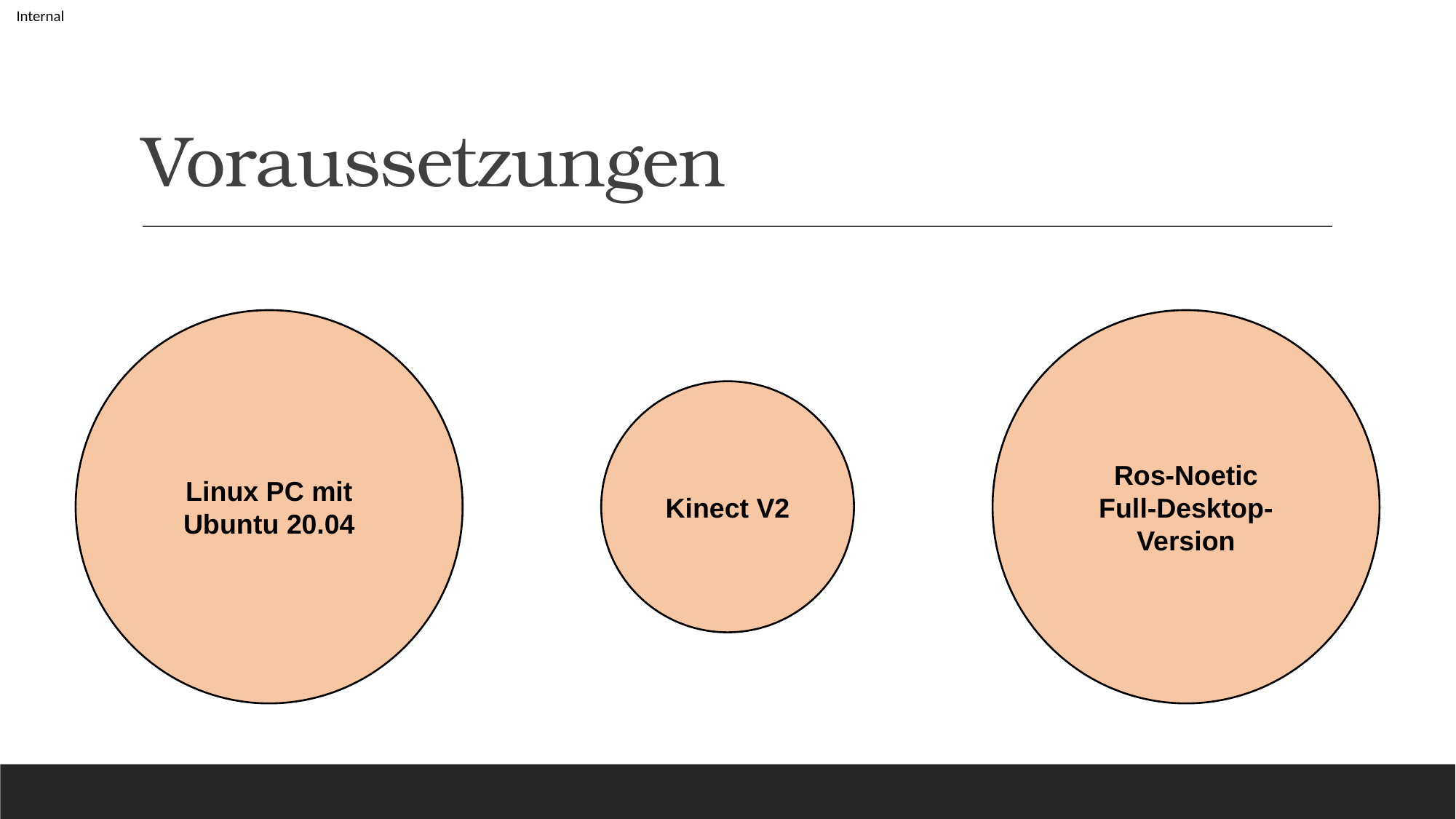

# Voraussetzungen
Linux PC mit Ubuntu 20.04
Ros-Noetic
Full-Desktop-Version
Kinect V2